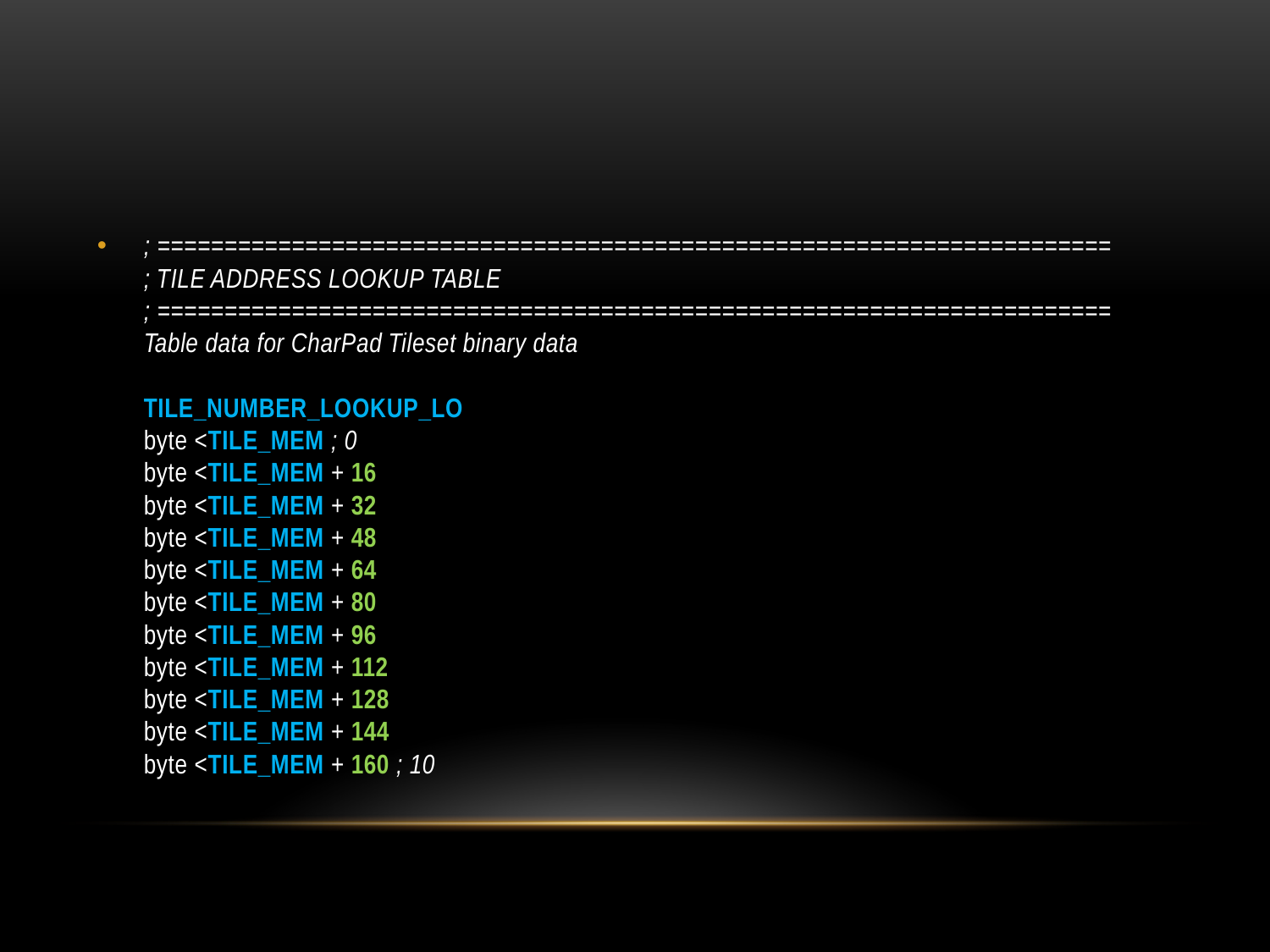

#
; =======================================================================
; TILE ADDRESS LOOKUP TABLE
; =======================================================================
Table data for CharPad Tileset binary data
TILE_NUMBER_LOOKUP_LO
byte <TILE_MEM ; 0
byte <TILE_MEM + 16
byte <TILE_MEM + 32
byte <TILE_MEM + 48
byte <TILE_MEM + 64
byte <TILE_MEM + 80
byte <TILE_MEM + 96
byte <TILE_MEM + 112
byte <TILE_MEM + 128
byte <TILE_MEM + 144
byte <TILE_MEM + 160 ; 10